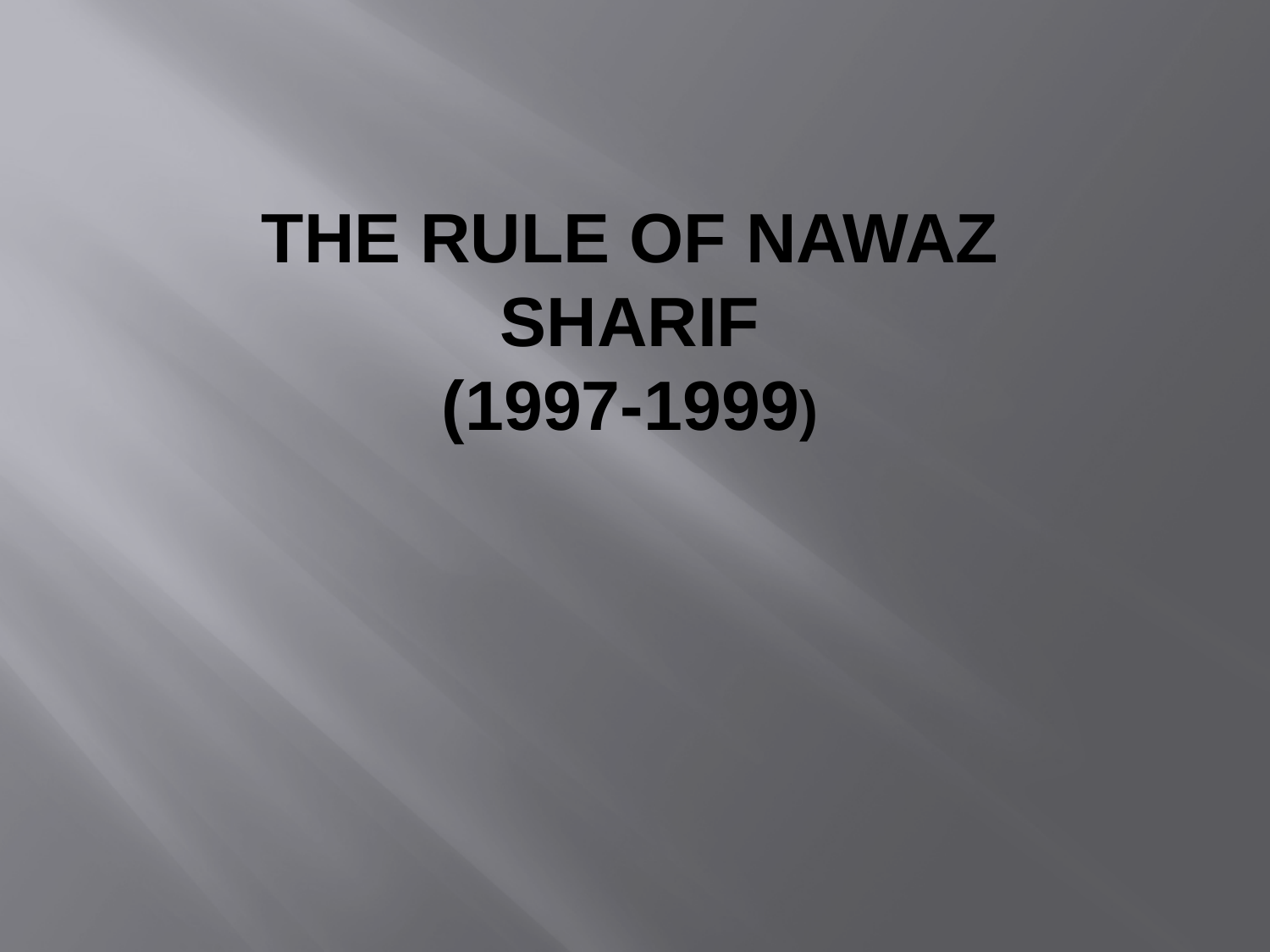

# THE RULE OF NAWAZ SHARIF (1997-1999)